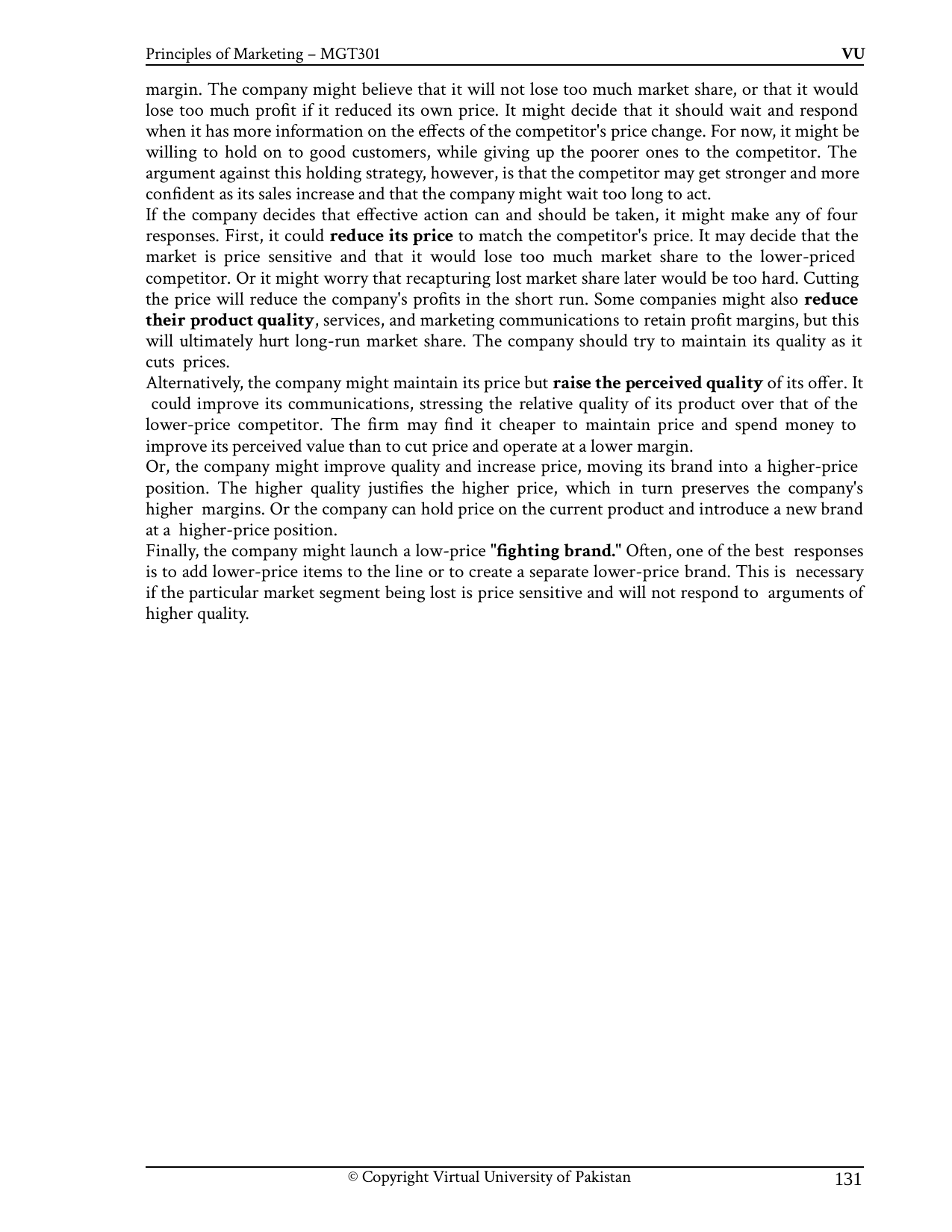

Principles of Marketing – MGT301	VU
margin. The company might believe that it will not lose too much market share, or that it would  lose too much profit if it reduced its own price. It might decide that it should wait and respond  when it has more information on the effects of the competitor's price change. For now, it might be  willing to hold on to good customers, while giving up the poorer ones to the competitor. The  argument against this holding strategy, however, is that the competitor may get stronger and more  confident as its sales increase and that the company might wait too long to act.
If the company decides that effective action can and should be taken, it might make any of four  responses. First, it could reduce its price to match the competitor's price. It may decide that the  market is price sensitive and that it would lose too much market share to the lower-priced  competitor. Or it might worry that recapturing lost market share later would be too hard. Cutting  the price will reduce the company's profits in the short run. Some companies might also reduce  their product quality, services, and marketing communications to retain profit margins, but this  will ultimately hurt long-run market share. The company should try to maintain its quality as it cuts  prices.
Alternatively, the company might maintain its price but raise the perceived quality of its offer. It  could improve its communications, stressing the relative quality of its product over that of the  lower-price competitor. The firm may find it cheaper to maintain price and spend money to  improve its perceived value than to cut price and operate at a lower margin.
Or, the company might improve quality and increase price, moving its brand into a higher-price  position. The higher quality justifies the higher price, which in turn preserves the company's higher  margins. Or the company can hold price on the current product and introduce a new brand at a  higher-price position.
Finally, the company might launch a low-price "fighting brand." Often, one of the best  responses is to add lower-price items to the line or to create a separate lower-price brand. This is  necessary if the particular market segment being lost is price sensitive and will not respond to  arguments of higher quality.

© Copyright Virtual University of Pakistan
131